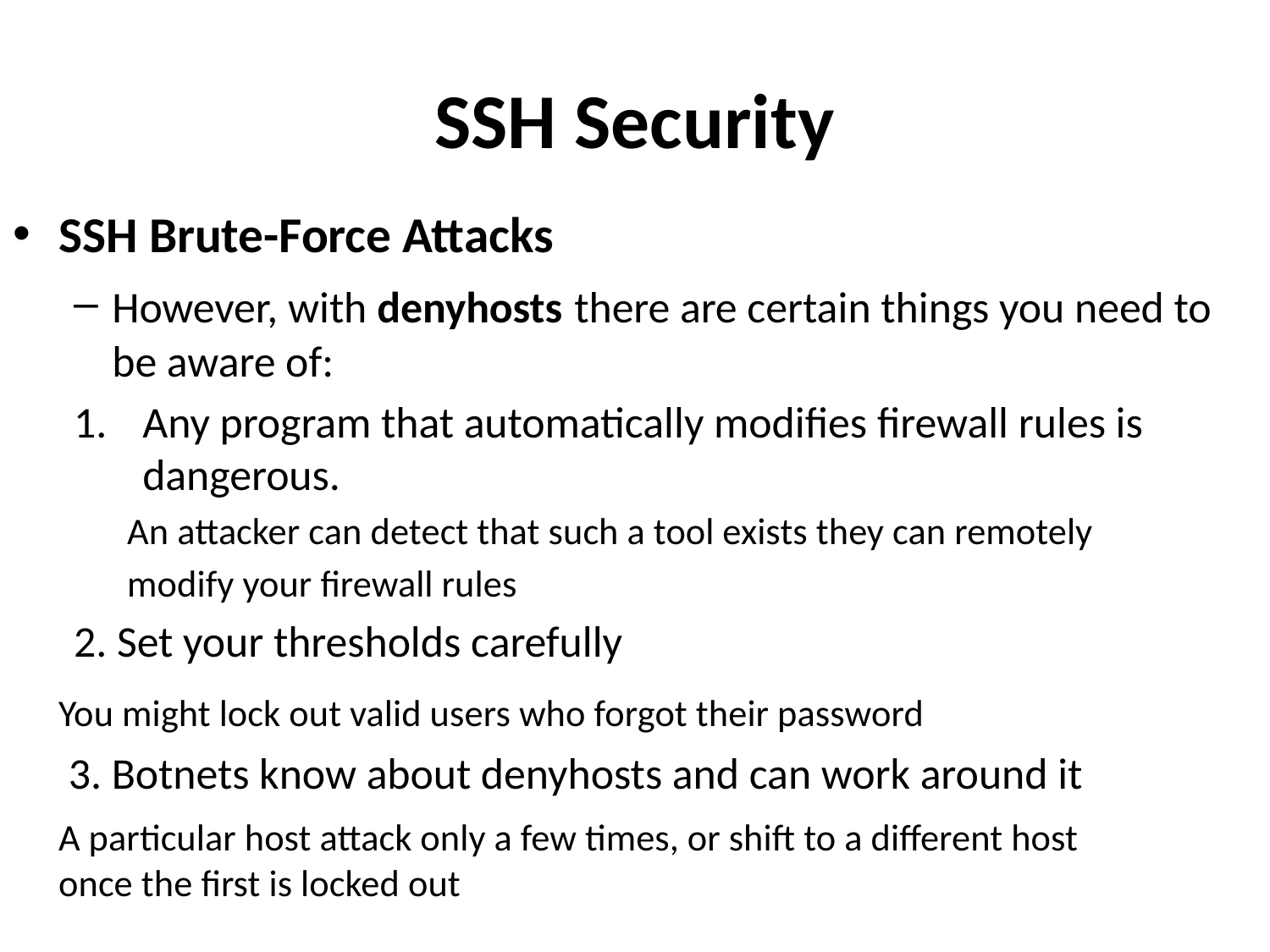

# SSH Security
SSH Brute-Force Attacks
However, with denyhosts there are certain things you need to be aware of:
Any program that automatically modifies firewall rules is dangerous.
An attacker can detect that such a tool exists they can remotely
modify your firewall rules
2. Set your thresholds carefully
		You might lock out valid users who forgot their password
	 3. Botnets know about denyhosts and can work around it
		A particular host attack only a few times, or shift to a different host 	once the first is locked out